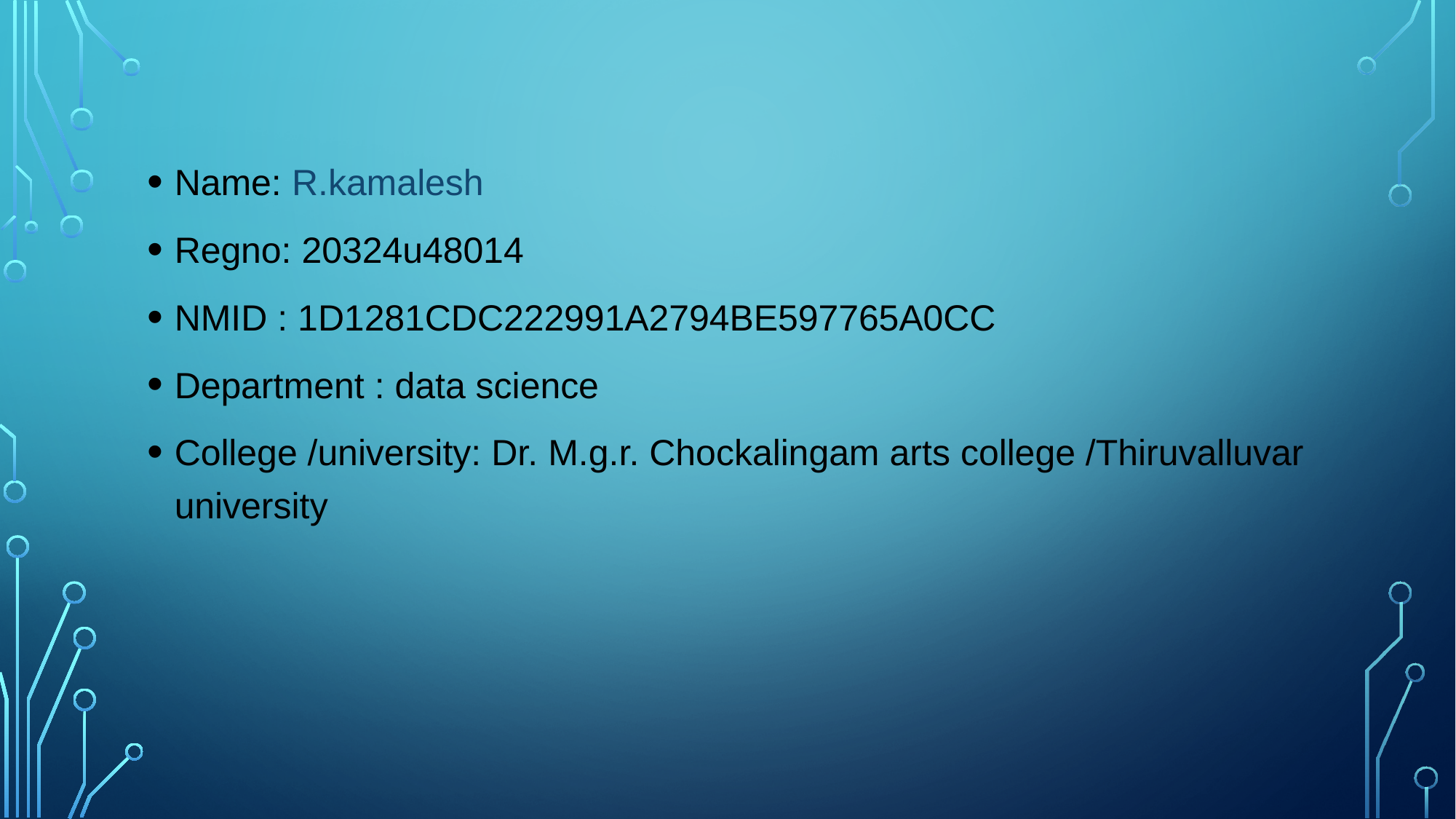

Name: R.kamalesh
Regno: 20324u48014
NMID : 1D1281CDC222991A2794BE597765A0CC
Department : data science
College /university: Dr. M.g.r. Chockalingam arts college /Thiruvalluvar university